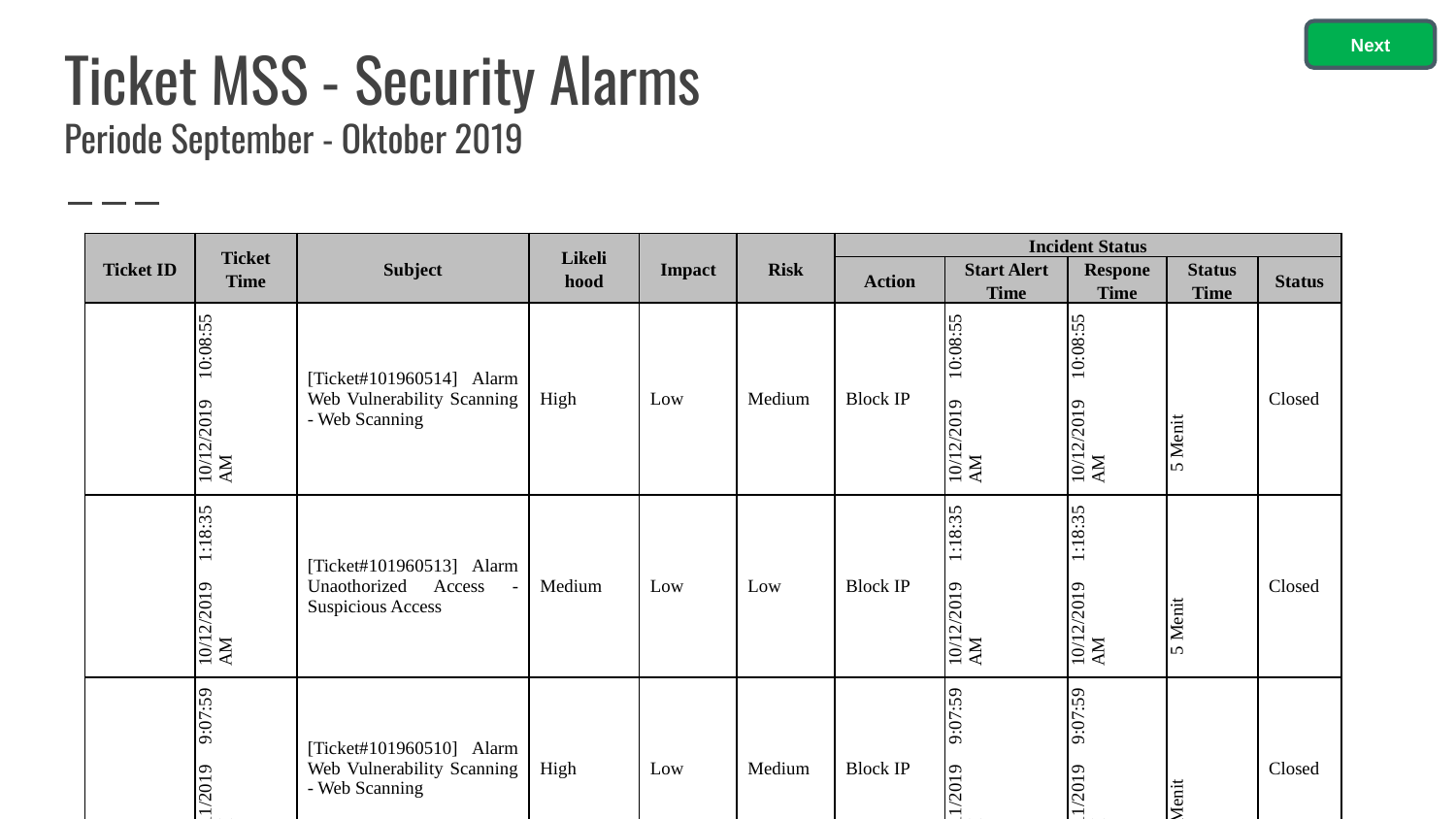

Next
# Ticket MSS - Security Alarms Periode September - Oktober 2019
| Ticket ID | Ticket Time | Subject | Likeli hood | Impact | Risk | Incident Status |  |  |  |  |
| --- | --- | --- | --- | --- | --- | --- | --- | --- | --- | --- |
|  |  |  |  |  |  | Action | Start Alert Time | Respone Time | Status Time | Status |
|  | 10/12/2019 10:08:55 AM | [Ticket#101960514] Alarm Web Vulnerability Scanning - Web Scanning | High | Low | Medium | Block IP | 10/12/2019 10:08:55 AM | 10/12/2019 10:08:55 AM | 5 Menit | Closed |
|  | 10/12/2019 1:18:35 AM | [Ticket#101960513] Alarm Unaothorized Access - Suspicious Access | Medium | Low | Low | Block IP | 10/12/2019 1:18:35 AM | 10/12/2019 1:18:35 AM | 5 Menit | Closed |
|  | 10/11/2019 9:07:59 AM | [Ticket#101960510] Alarm Web Vulnerability Scanning - Web Scanning | High | Low | Medium | Block IP | 10/11/2019 9:07:59 AM | 10/11/2019 9:07:59 AM | 5 Menit | Closed |
|  | 10/10/2019 6:29:46 PM | [Ticket#101960509] Alarm WebServer Attack - SQL Injection | High | Low | Medium | Block IP | 10/10/2019 6:29:46 PM | 10/10/2019 6:29:46 PM | 5 Menit | Closed |
|  | 10/10/2019 5:26:02 PM | [Ticket#101960508] Alarm Unaothorized Access - Suspicious Access | Medium | Low | Low | Block IP | 10/10/2019 5:26:02 PM | 10/10/2019 5:26:02 PM | 5 Menit | Closed |
|  | 10/10/2019 3:34:26 AM | [Ticket#101960506] Alarm Web Vulnerability Scanning - Web Scanning | High | Low | Medium | Block IP | 10/10/2019 3:34:26 AM | 10/10/2019 3:34:26 AM | 5 Menit | Closed |